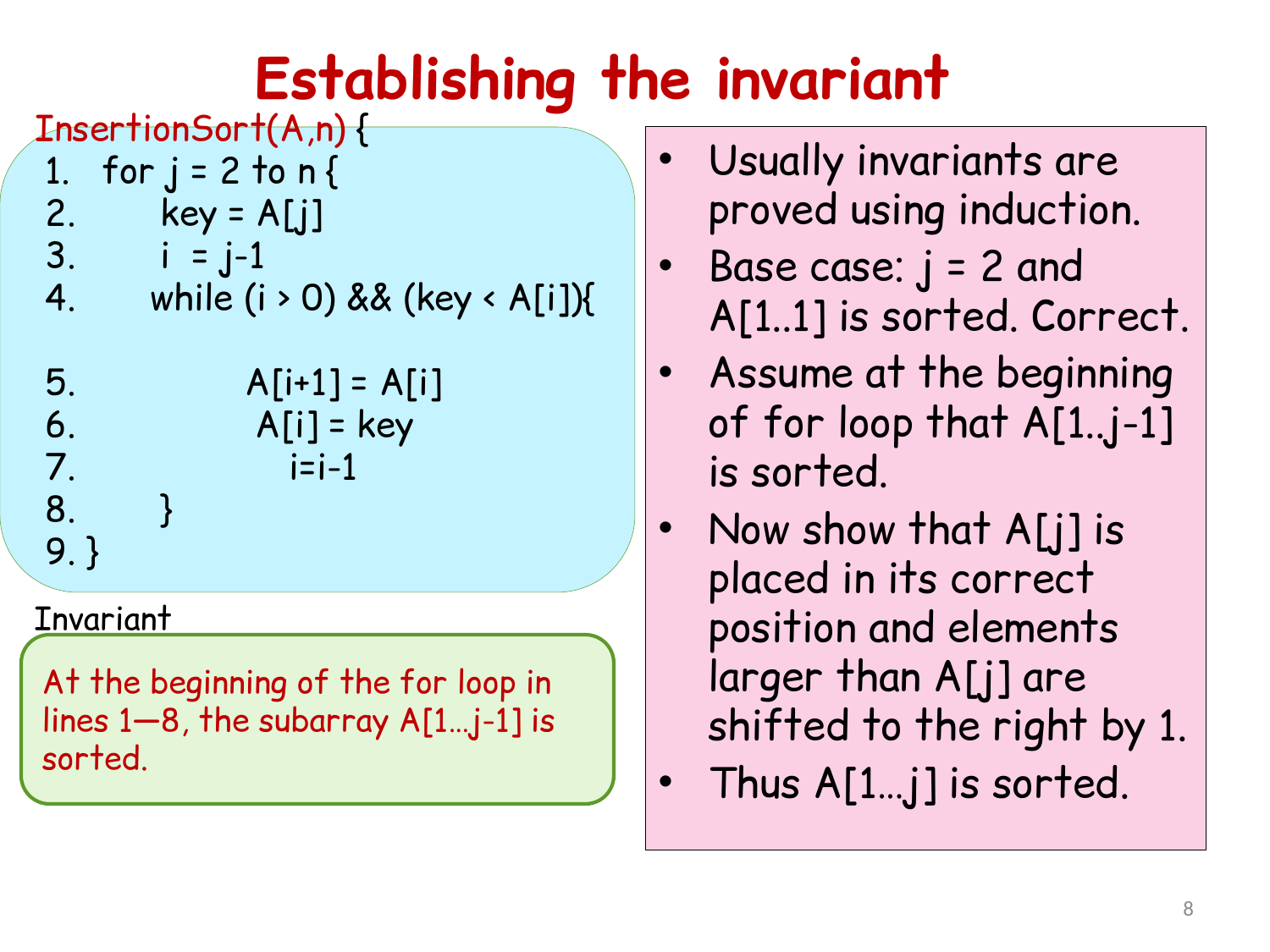

# Establishing the invariant
InsertionSort(A,n) {
 1.   for j = 2 to n {
 2.        key = A[j]
 3.        i  = j-1
 4.       while (i > 0) && (key < A[i]){

 5.                A[i+1] = A[i]
 6.                 A[i] = key
 7.		i=i-1
 8.        }
 9. }

Usually invariants are proved using induction.
Base case: j = 2 and A[1..1] is sorted. Correct.
Assume at the beginning of for loop that A[1..j-1] is sorted.
Now show that A[j] is placed in its correct position and elements larger than A[j] are shifted to the right by 1.
Thus A[1…j] is sorted.
Invariant
At the beginning of the for loop in lines 1—8, the subarray A[1…j-1] is sorted.
8